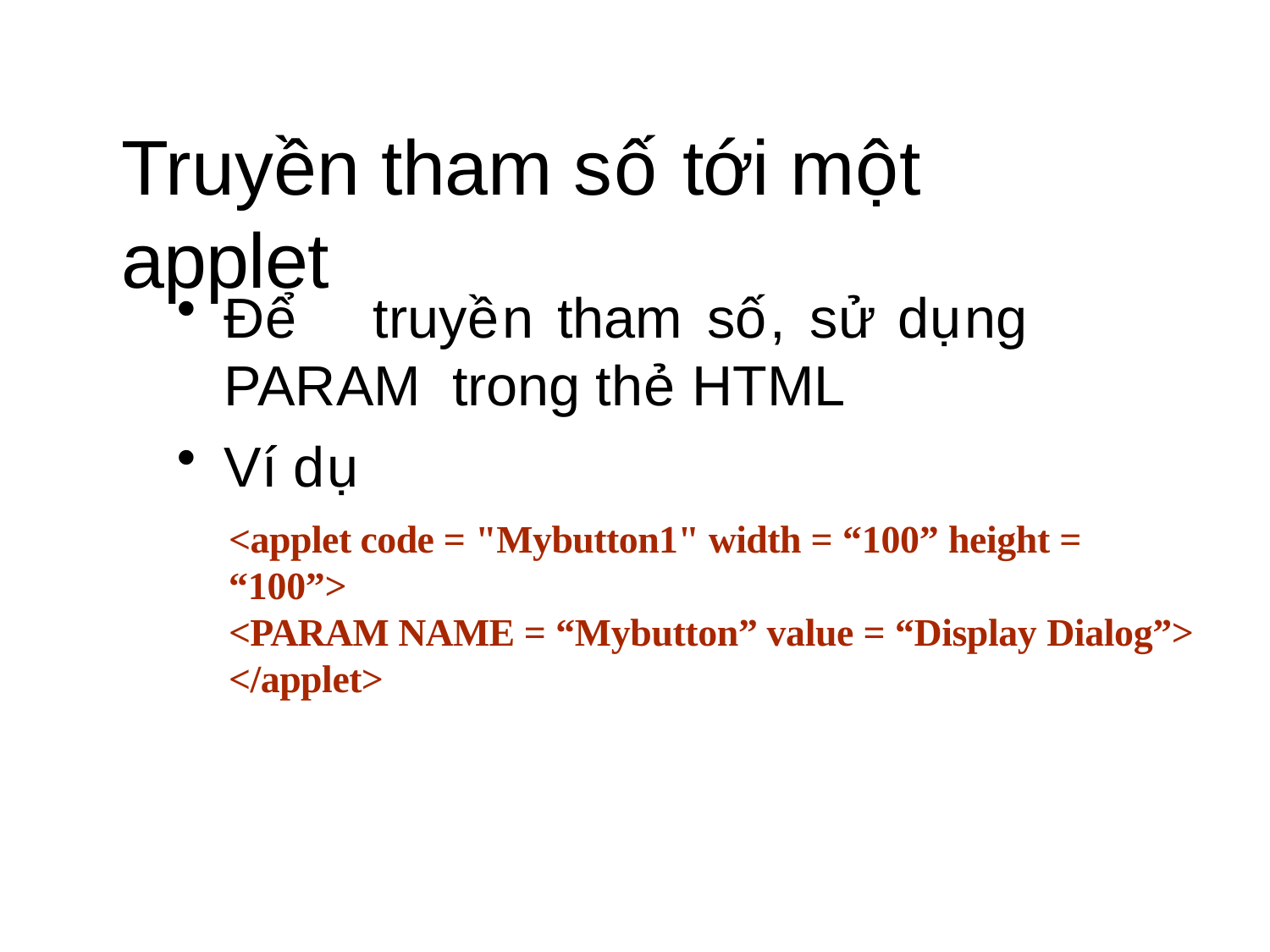

# Truyền tham số tới một applet
Để	truyền	tham	số,	sử	dụng	PARAM  trong thẻ HTML
Ví dụ
<applet code = "Mybutton1" width = “100” height = “100”>
<PARAM NAME = “Mybutton” value = “Display Dialog”>
</applet>